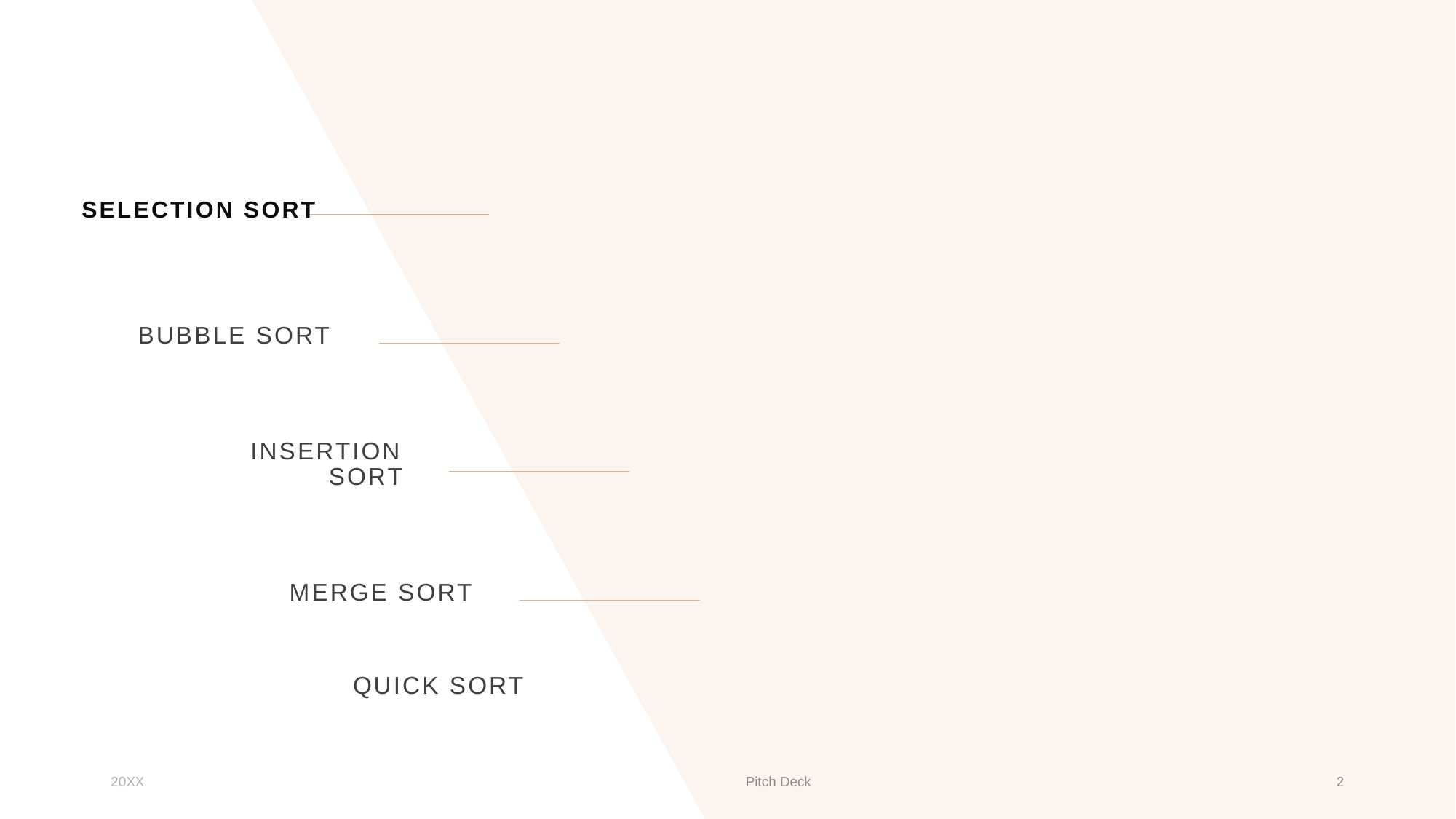

Selection Sort
Bubble sort
Insertion sort
Merge sort
Quick sort
20XX
Pitch Deck
2